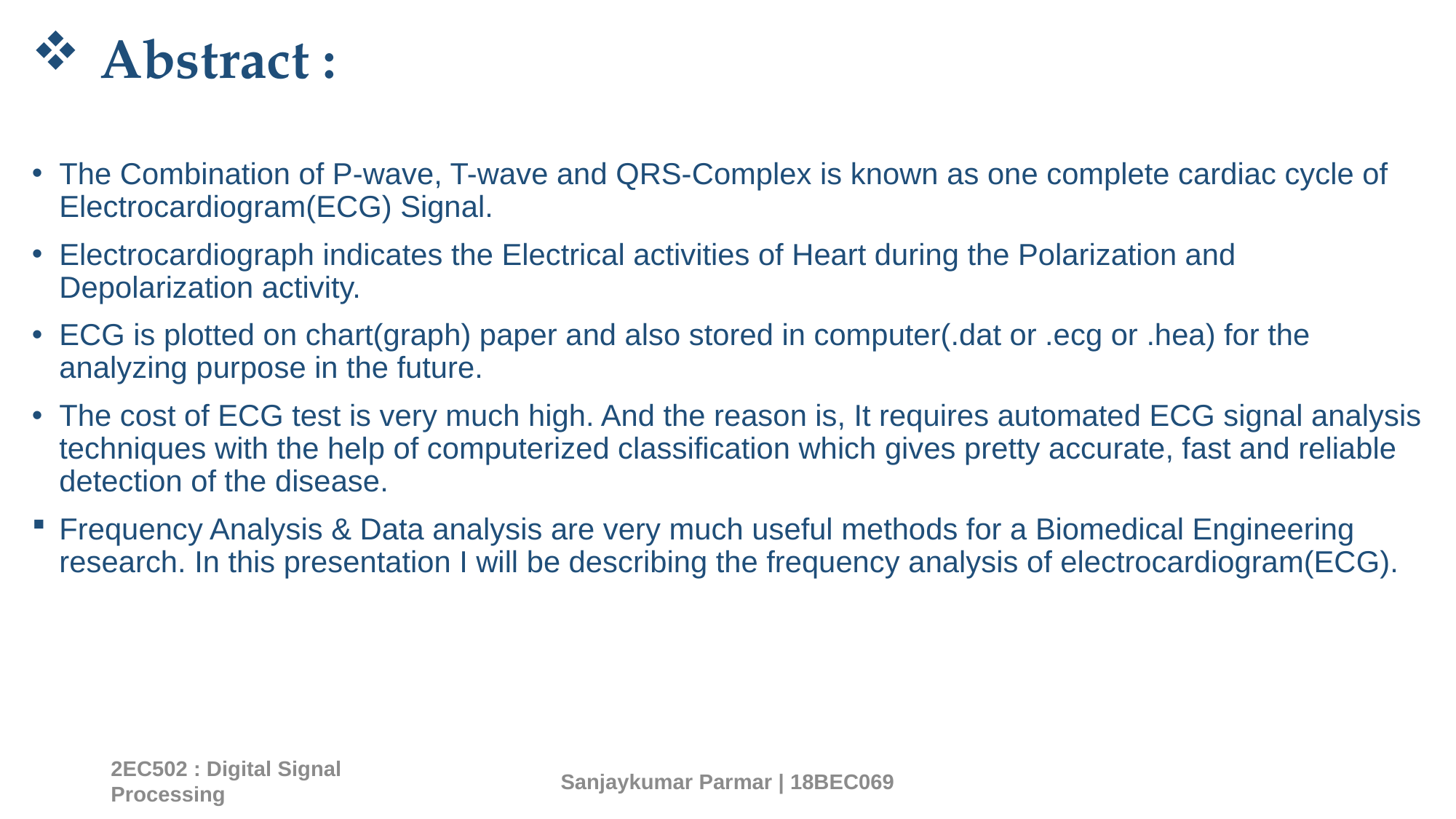

# Abstract :

The Combination of P-wave, T-wave and QRS-Complex is known as one complete cardiac cycle of Electrocardiogram(ECG) Signal.
Electrocardiograph indicates the Electrical activities of Heart during the Polarization and Depolarization activity.
ECG is plotted on chart(graph) paper and also stored in computer(.dat or .ecg or .hea) for the analyzing purpose in the future.
The cost of ECG test is very much high. And the reason is, It requires automated ECG signal analysis techniques with the help of computerized classification which gives pretty accurate, fast and reliable detection of the disease.
Frequency Analysis & Data analysis are very much useful methods for a Biomedical Engineering research. In this presentation I will be describing the frequency analysis of electrocardiogram(ECG).

2EC502 : Digital Signal Processing
Sanjaykumar Parmar | 18BEC069
4